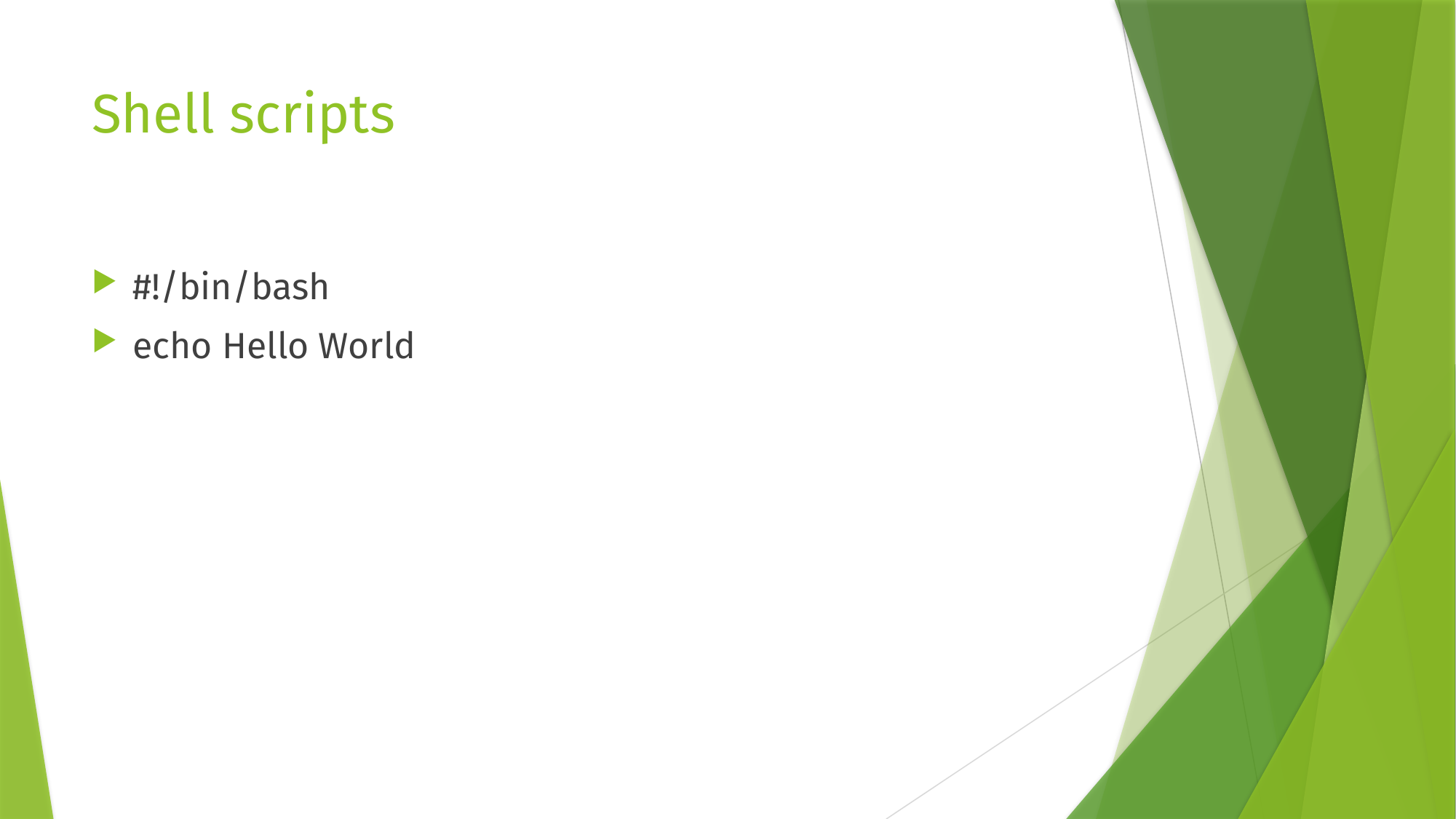

# Shell scripts
#!/bin/bash
echo Hello World